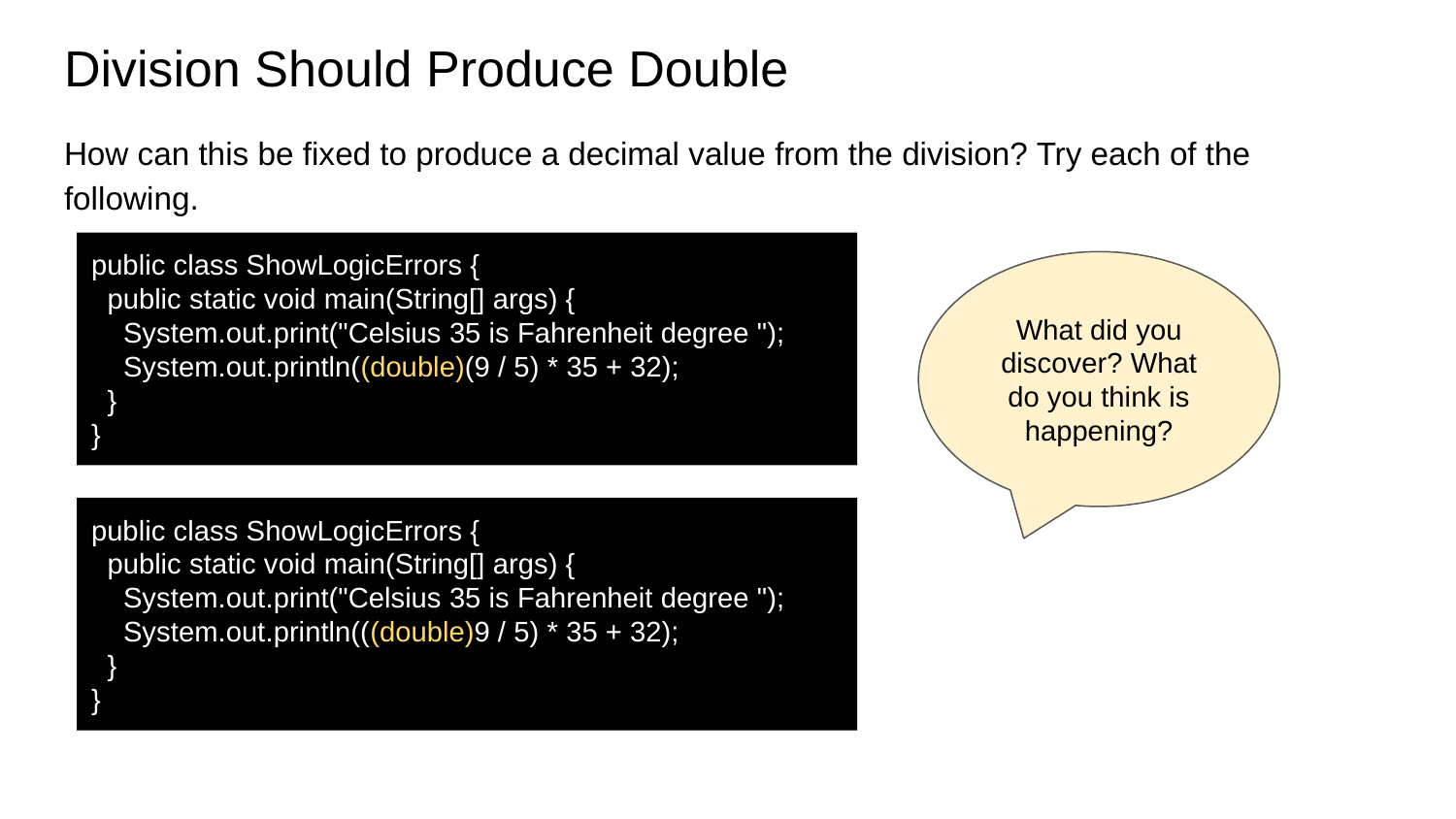

# Division Should Produce Double
How can this be fixed to produce a decimal value from the division? Try each of the following.
public class ShowLogicErrors {
  public static void main(String[] args) {
    System.out.print("Celsius 35 is Fahrenheit degree ");
    System.out.println((double)(9 / 5) * 35 + 32);
  }
}
What did you discover? What do you think is happening?
public class ShowLogicErrors {
  public static void main(String[] args) {
    System.out.print("Celsius 35 is Fahrenheit degree ");
    System.out.println(((double)9 / 5) * 35 + 32);
  }
}